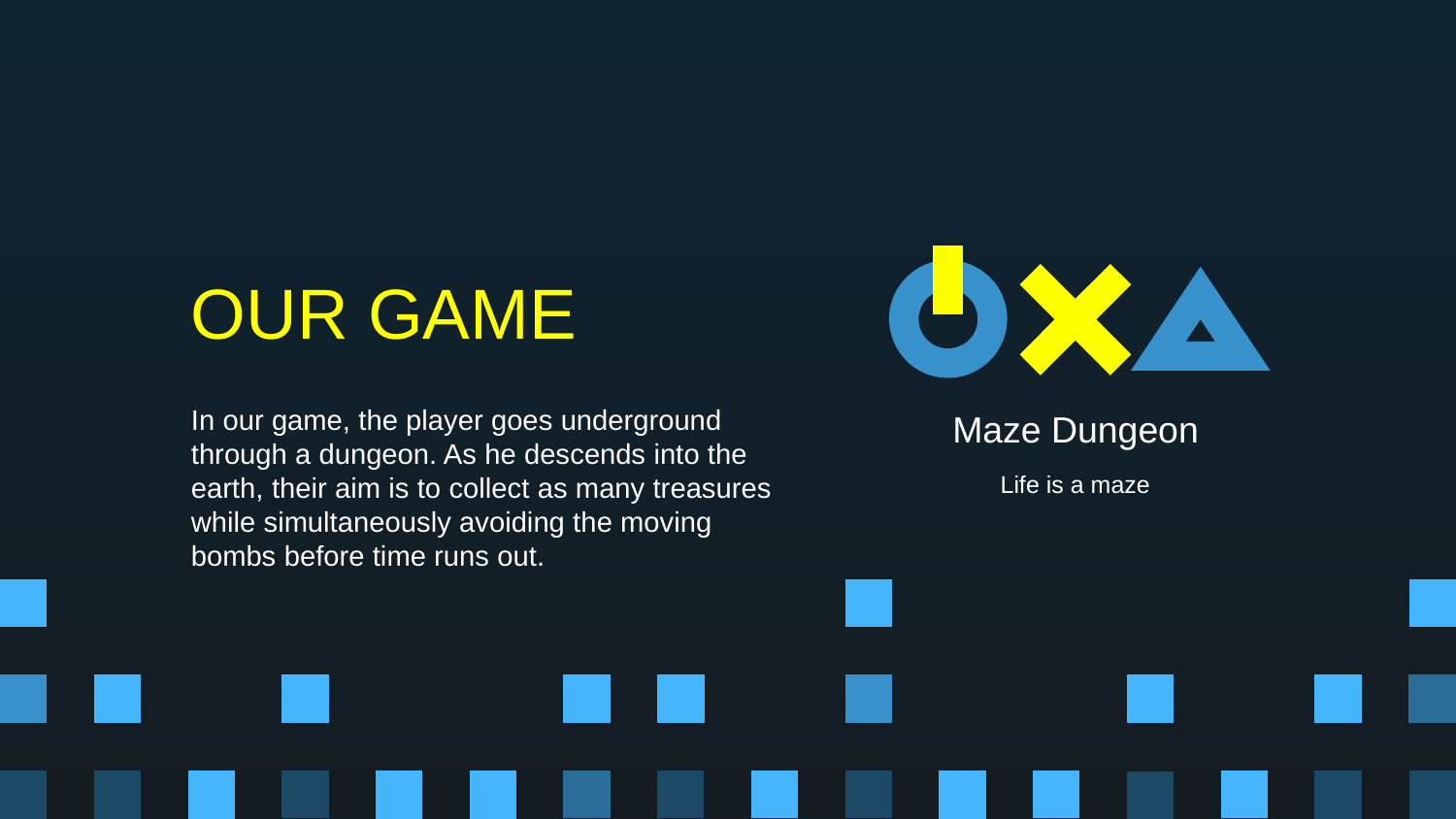

# OUR GAME

In our game, the player goes underground through a dungeon. As he descends into the earth, their aim is to collect as many treasures while simultaneously avoiding the moving bombs before time runs out.
Maze Dungeon
Life is a maze